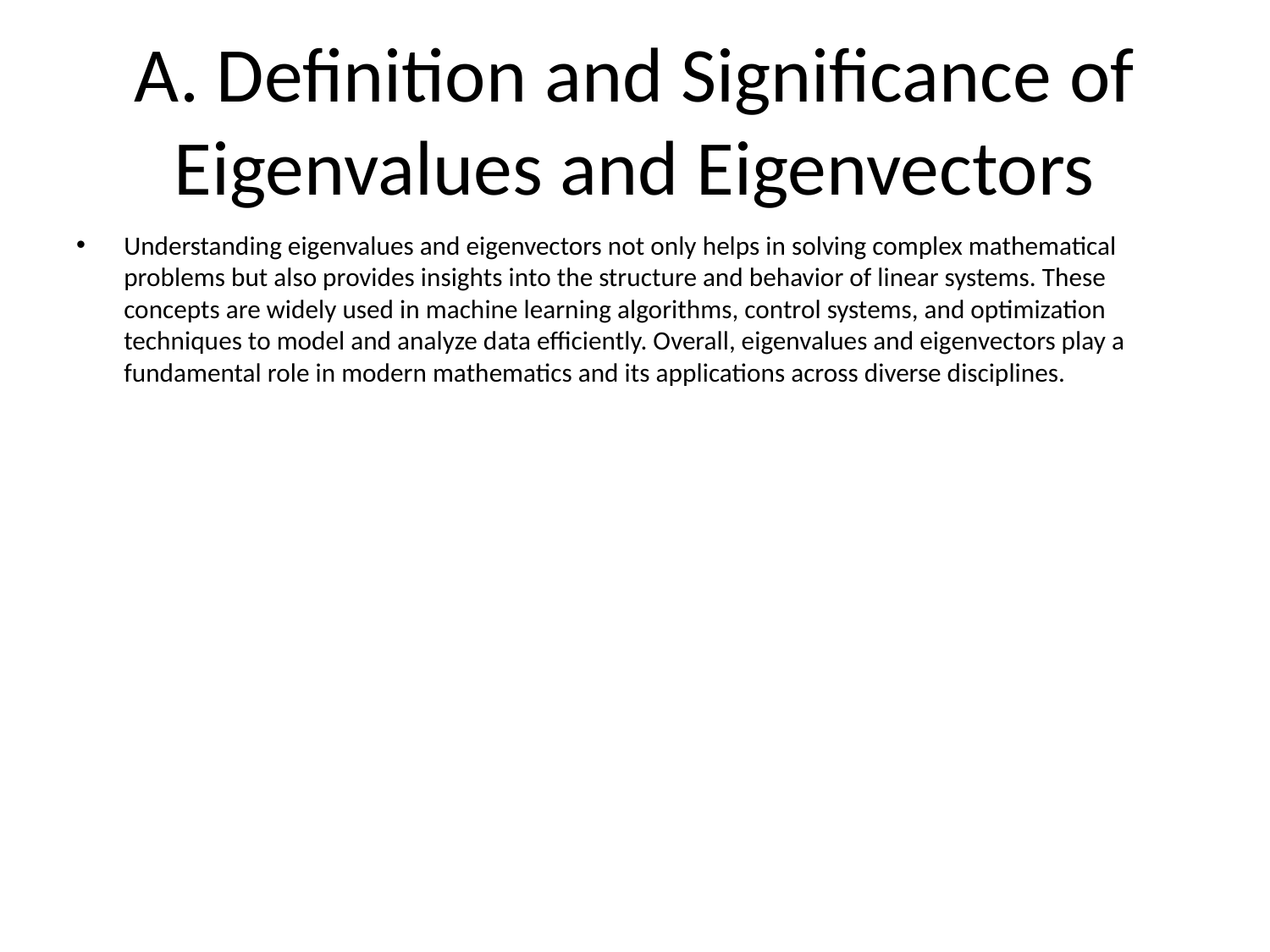

# A. Definition and Significance of Eigenvalues and Eigenvectors
Understanding eigenvalues and eigenvectors not only helps in solving complex mathematical problems but also provides insights into the structure and behavior of linear systems. These concepts are widely used in machine learning algorithms, control systems, and optimization techniques to model and analyze data efficiently. Overall, eigenvalues and eigenvectors play a fundamental role in modern mathematics and its applications across diverse disciplines.